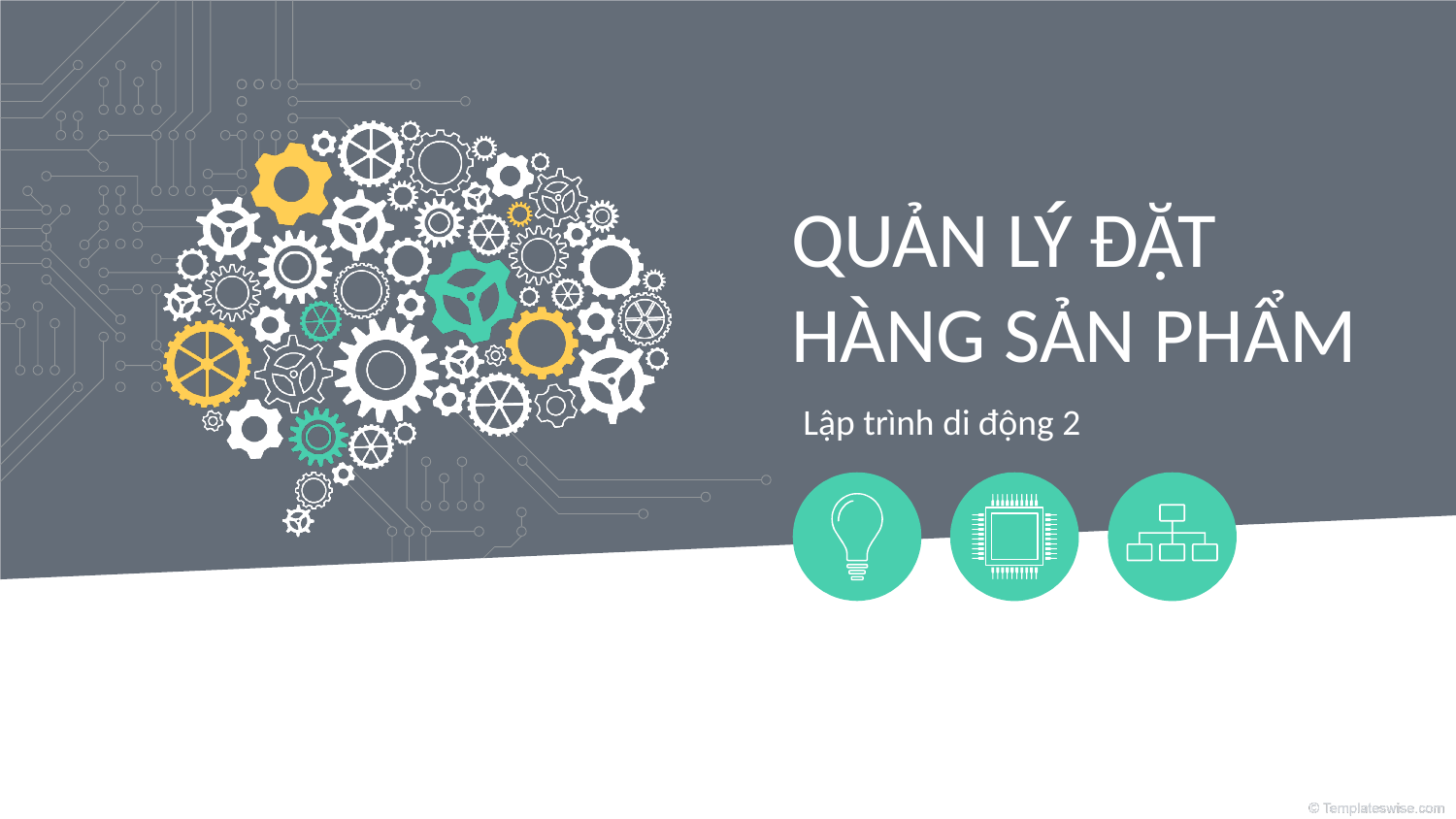

# QUẢN LÝ ĐẶT HÀNG SẢN PHẨM
Lập trình di động 2